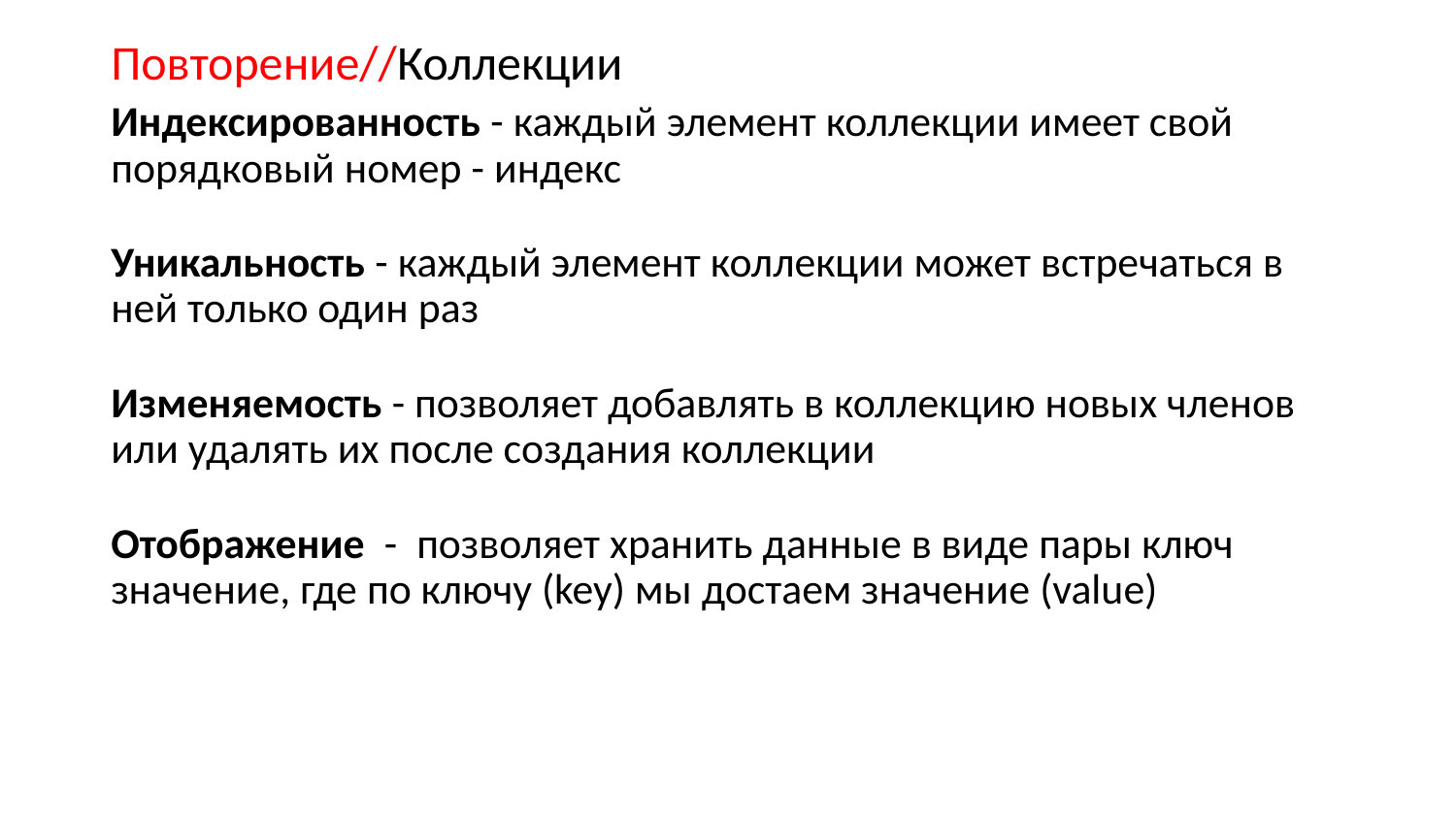

# Повторение//Коллекции
Индексированность - каждый элемент коллекции имеет свой порядковый номер - индекс

Уникальность - каждый элемент коллекции может встречаться в ней только один раз

Изменяемость - позволяет добавлять в коллекцию новых членов или удалять их после создания коллекции

Отображение  -  позволяет хранить данные в виде пары ключ значение, где по ключу (key) мы достаем значение (value)